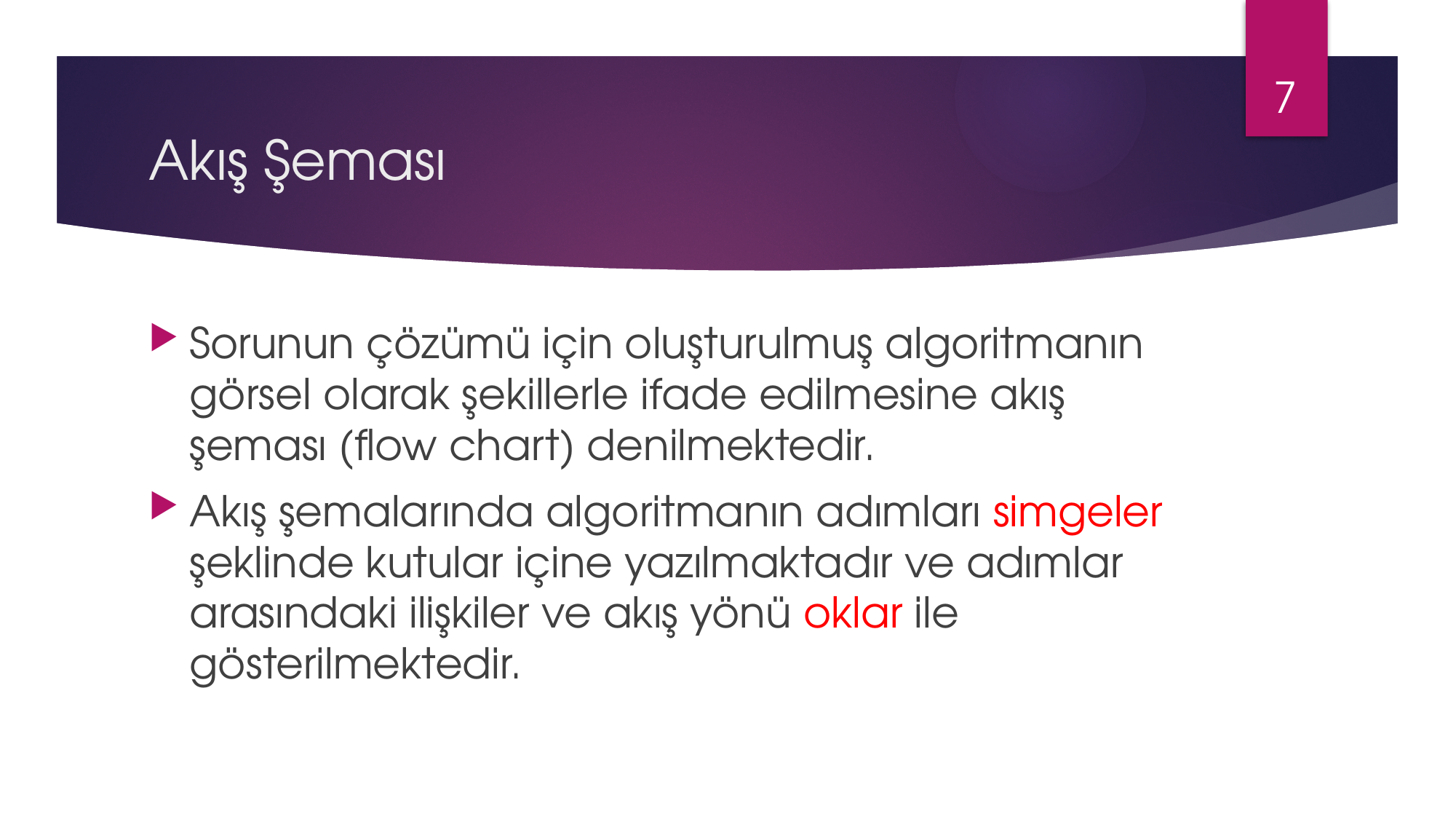

7
# Akış Şeması
Sorunun çözümü için oluşturulmuş algoritmanın görsel olarak şekillerle ifade edilmesine akış şeması (flow chart) denilmektedir.
Akış şemalarında algoritmanın adımları simgeler şeklinde kutular içine yazılmaktadır ve adımlar arasındaki ilişkiler ve akış yönü oklar ile gösterilmektedir.